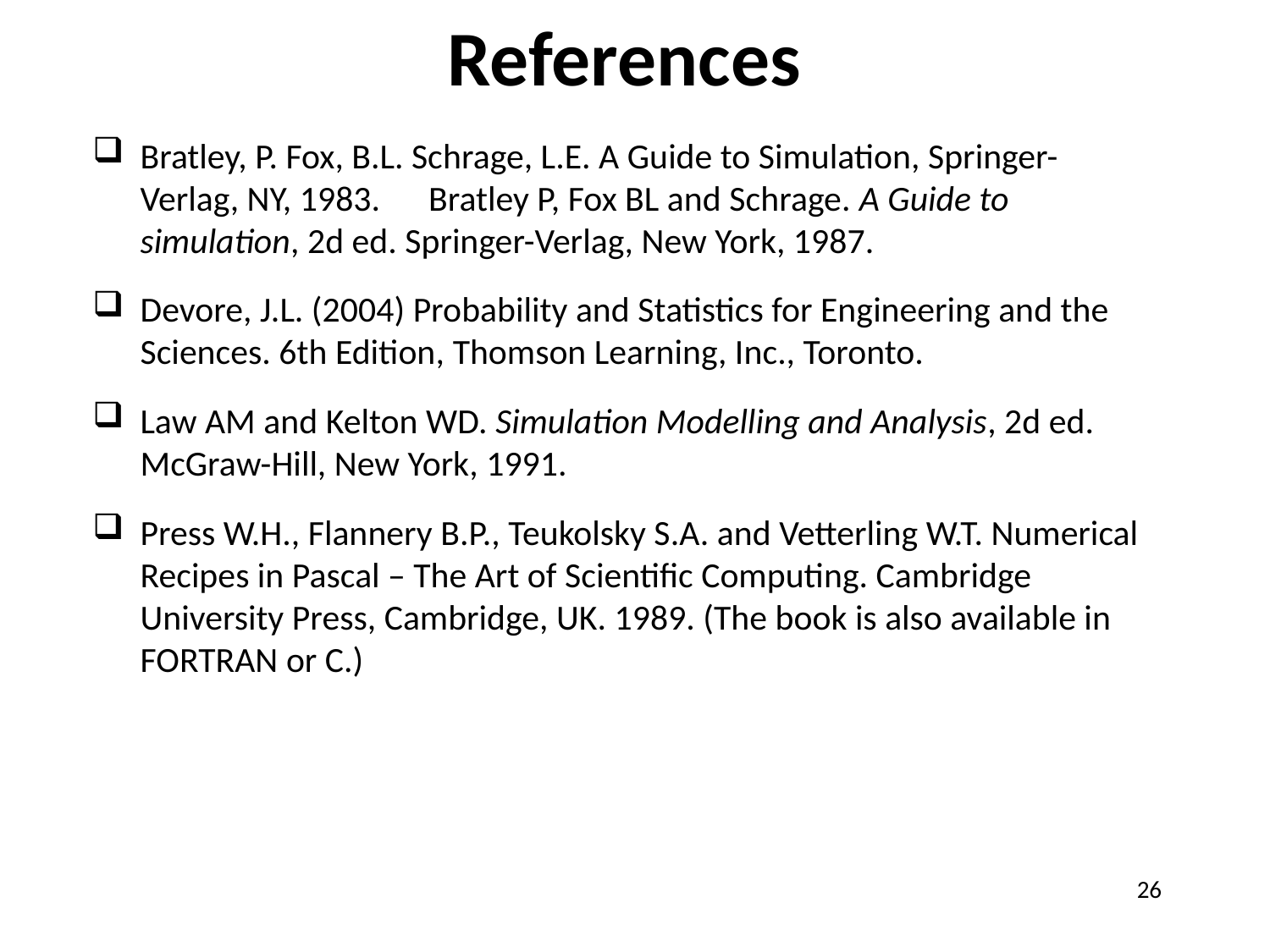

# References
Bratley, P. Fox, B.L. Schrage, L.E. A Guide to Simulation, Springer-Verlag, NY, 1983.      Bratley P, Fox BL and Schrage. A Guide to simulation, 2d ed. Springer-Verlag, New York, 1987.

Devore, J.L. (2004) Probability and Statistics for Engineering and the Sciences. 6th Edition, Thomson Learning, Inc., Toronto.

Law AM and Kelton WD. Simulation Modelling and Analysis, 2d ed. McGraw-Hill, New York, 1991.

Press W.H., Flannery B.P., Teukolsky S.A. and Vetterling W.T. Numerical Recipes in Pascal – The Art of Scientific Computing. Cambridge University Press, Cambridge, UK. 1989. (The book is also available in FORTRAN or C.)
26